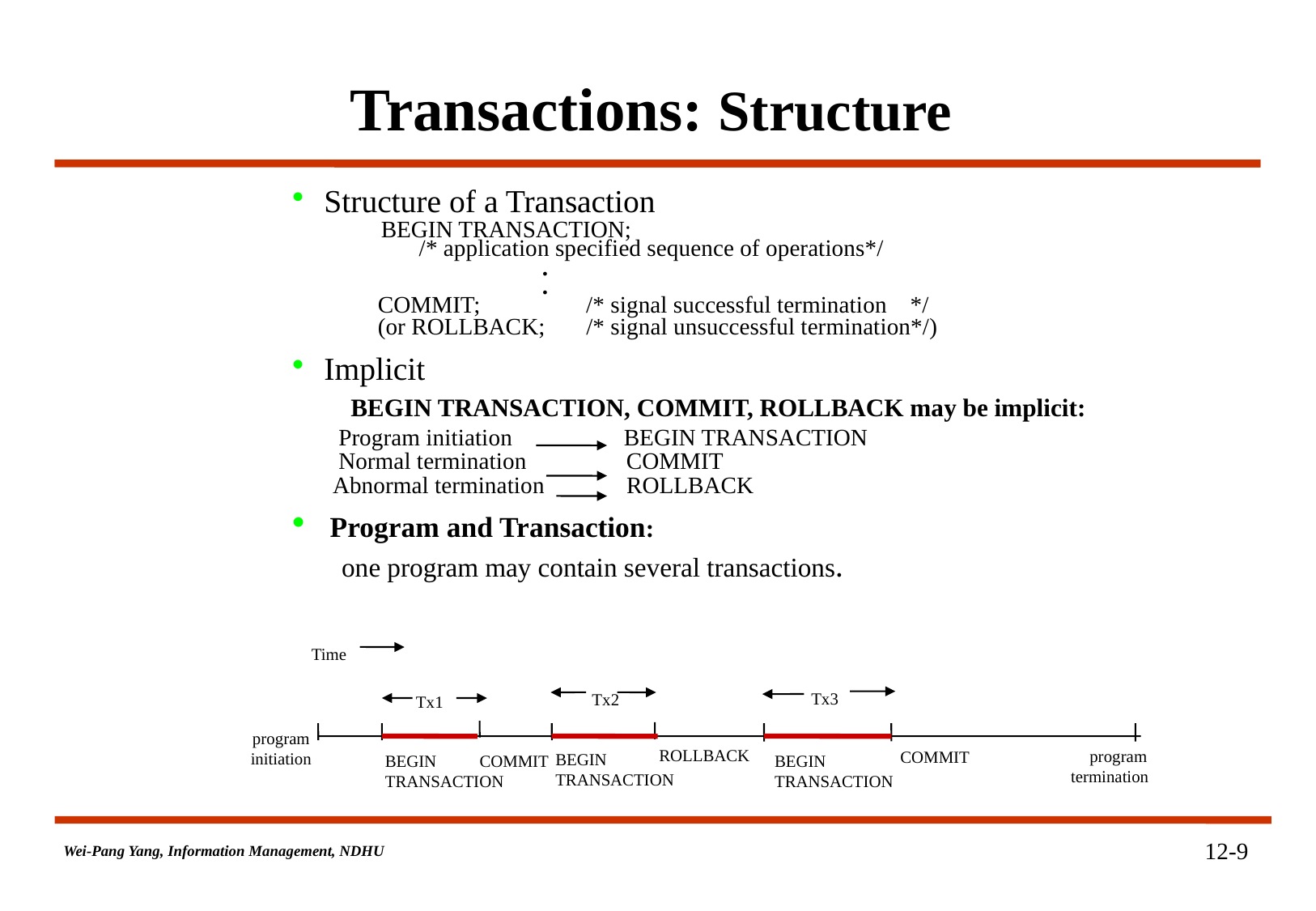

# Transactions: Structure
Structure of a Transaction
    BEGIN TRANSACTION;
           /* application specified sequence of operations*/
                                .
                                .
    COMMIT;                  /* signal successful termination    */
    (or ROLLBACK;       /* signal unsuccessful termination*/)
Implicit
    BEGIN TRANSACTION, COMMIT, ROLLBACK may be implicit:
                  Program initiation                   BEGIN TRANSACTION
                  Normal termination                 COMMIT
                 Abnormal termination              ROLLBACK
 Program and Transaction:
   one program may contain several transactions.

Time

Tx3
Tx2
Tx1

program
initiation

ROLLBACK
    program
termination
COMMIT
BEGIN
TRANSACTION
COMMIT
BEGIN
TRANSACTION
BEGIN
TRANSACTION